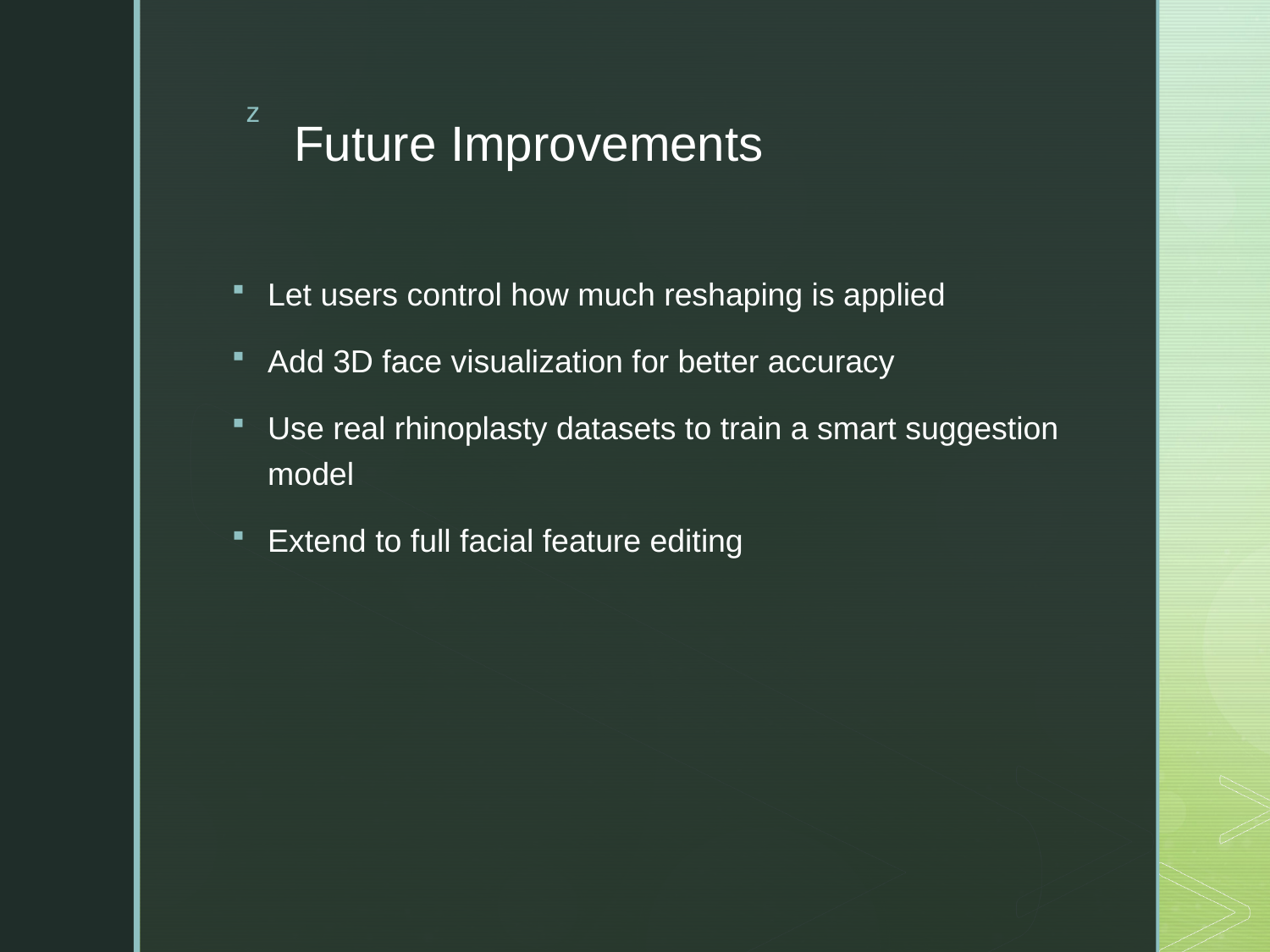

# Future Improvements
Let users control how much reshaping is applied
Add 3D face visualization for better accuracy
Use real rhinoplasty datasets to train a smart suggestion model
Extend to full facial feature editing